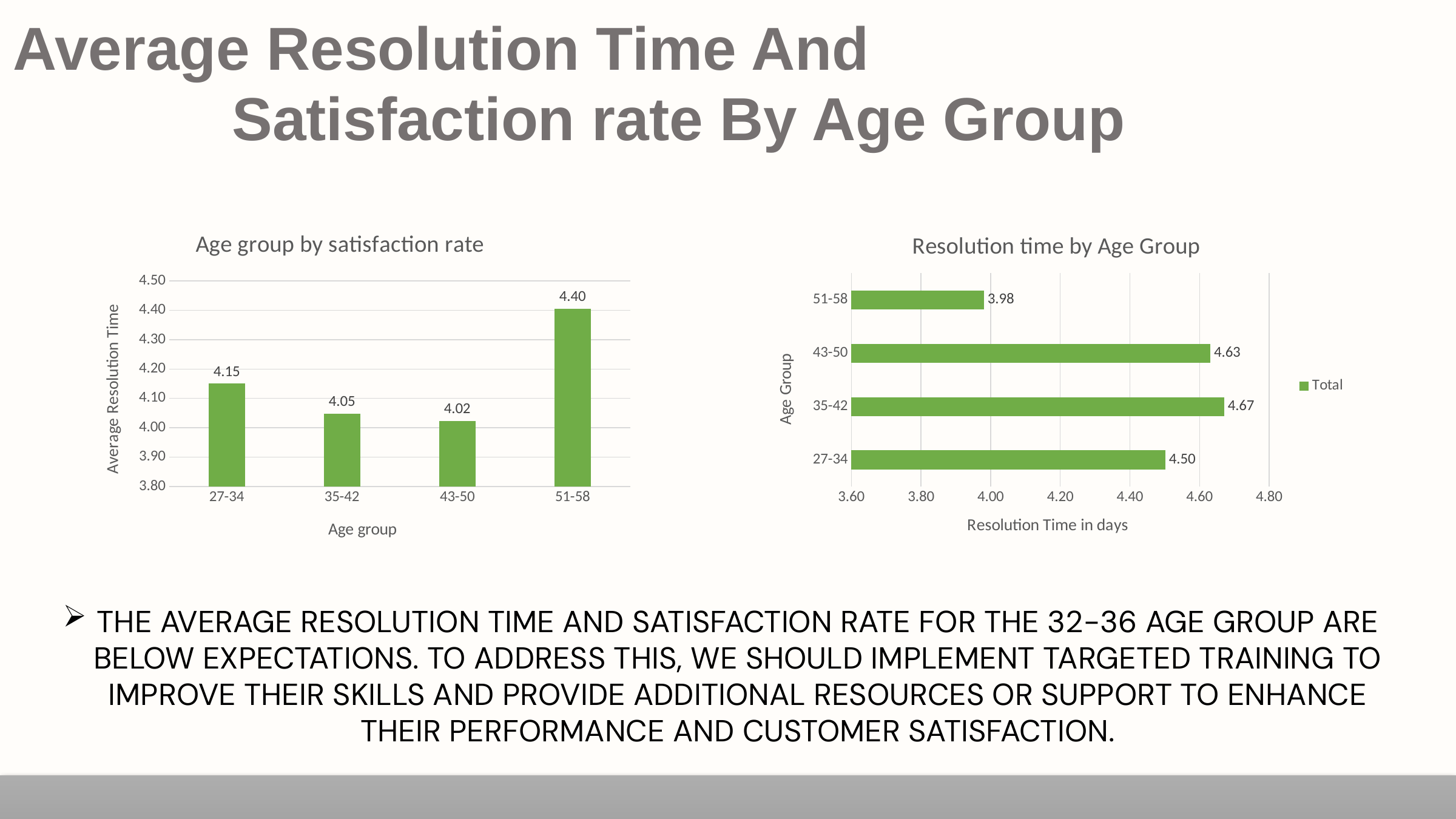

Average Resolution Time And
             Satisfaction rate By Age Group

### Chart: Age group by satisfaction rate

| Category | Total |
|---|---|
| 27-34 | 4.150365162787523 |
| 35-42 | 4.047480620155039 |
| 43-50 | 4.023536312644352 |
| 51-58 | 4.404939835338822 |

### Chart: Resolution time by Age Group

| Category | Total |
|---|---|
| 27-34 | 4.502081769162515 |
| 35-42 | 4.6707848837209305 |
| 43-50 | 4.63126443523848 |
| 51-58 | 3.9807473084230525 |
THE AVERAGE RESOLUTION TIME AND SATISFACTION RATE FOR THE 32-36 AGE GROUP ARE BELOW EXPECTATIONS. TO ADDRESS THIS, WE SHOULD IMPLEMENT TARGETED TRAINING TO IMPROVE THEIR SKILLS AND PROVIDE ADDITIONAL RESOURCES OR SUPPORT TO ENHANCE THEIR PERFORMANCE AND CUSTOMER SATISFACTION.